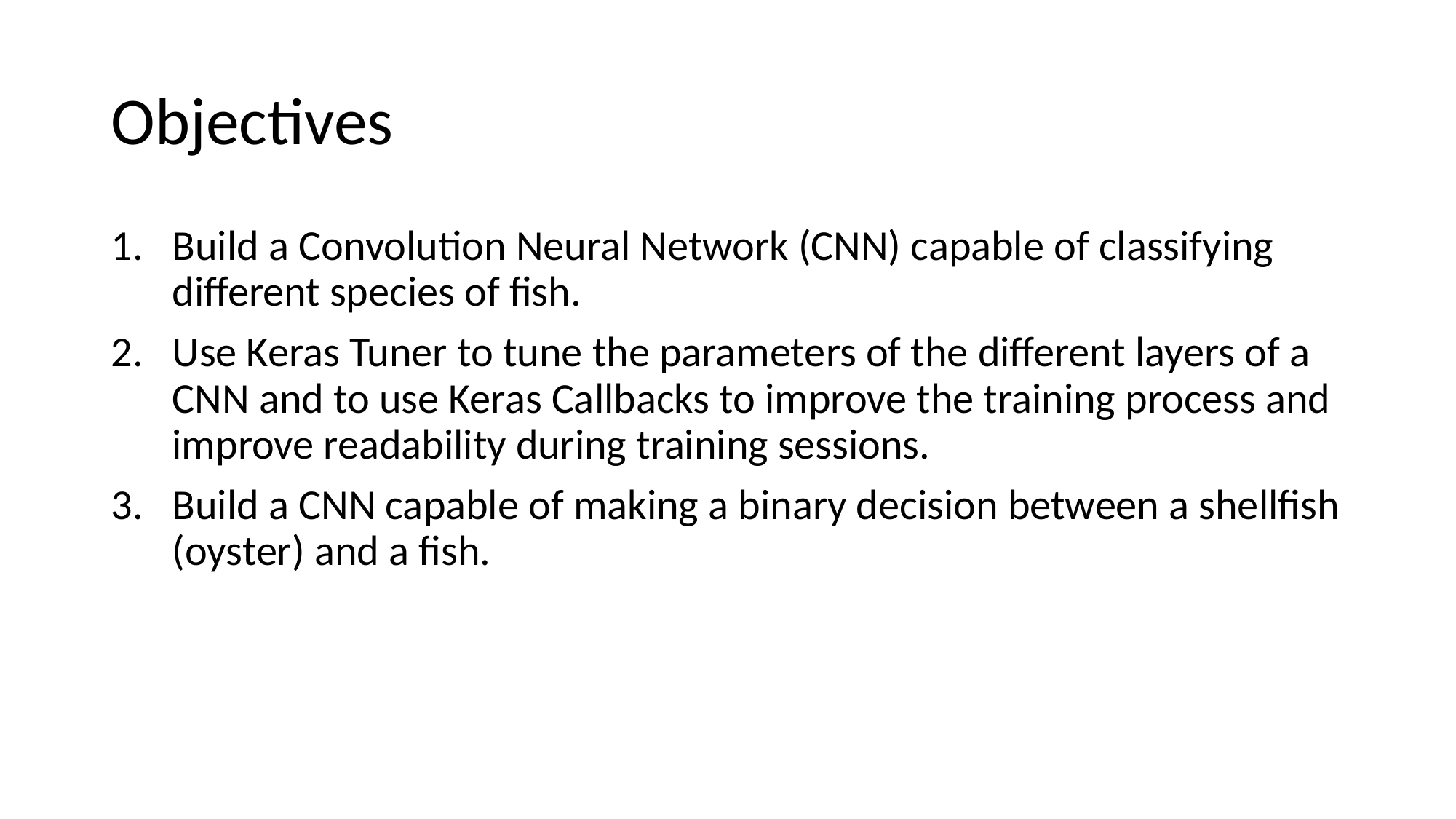

# Objectives
Build a Convolution Neural Network (CNN) capable of classifying different species of fish.
Use Keras Tuner to tune the parameters of the different layers of a CNN and to use Keras Callbacks to improve the training process and improve readability during training sessions.
Build a CNN capable of making a binary decision between a shellfish (oyster) and a fish.